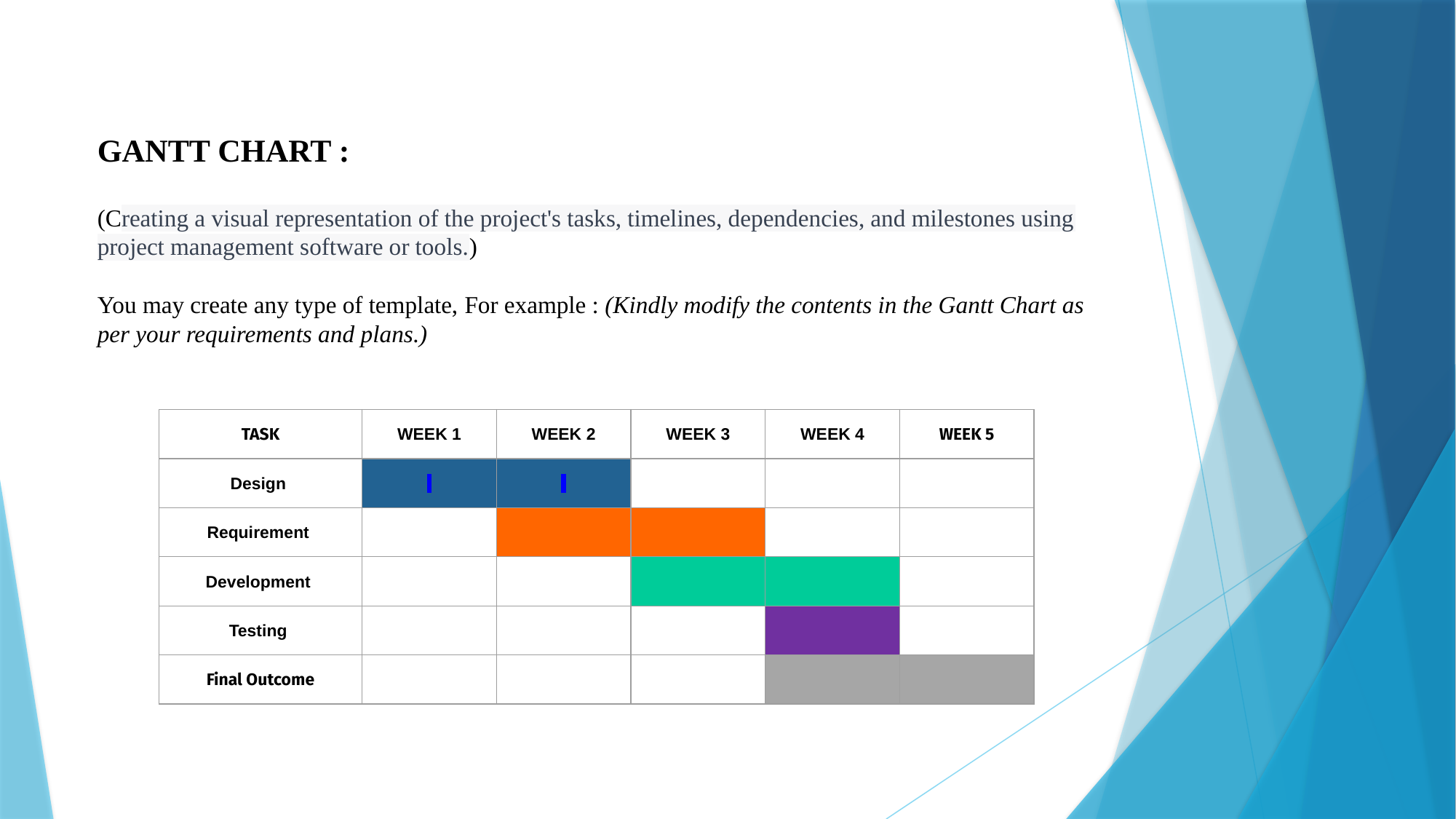

# GANTT CHART :

(Creating a visual representation of the project's tasks, timelines, dependencies, and milestones using project management software or tools.)

You may create any type of template, For example : (Kindly modify the contents in the Gantt Chart as per your requirements and plans.)

| TASK | WEEK 1 | WEEK 2 | WEEK 3 | WEEK 4 | WEEK 5 |
| --- | --- | --- | --- | --- | --- |
| Design |  |  |  |  |  |
| Requirement |  |  |  |  |  |
| Development |  |  |  |  |  |
| Testing |  |  |  |  |  |
| Final Outcome |  |  |  |  |  |